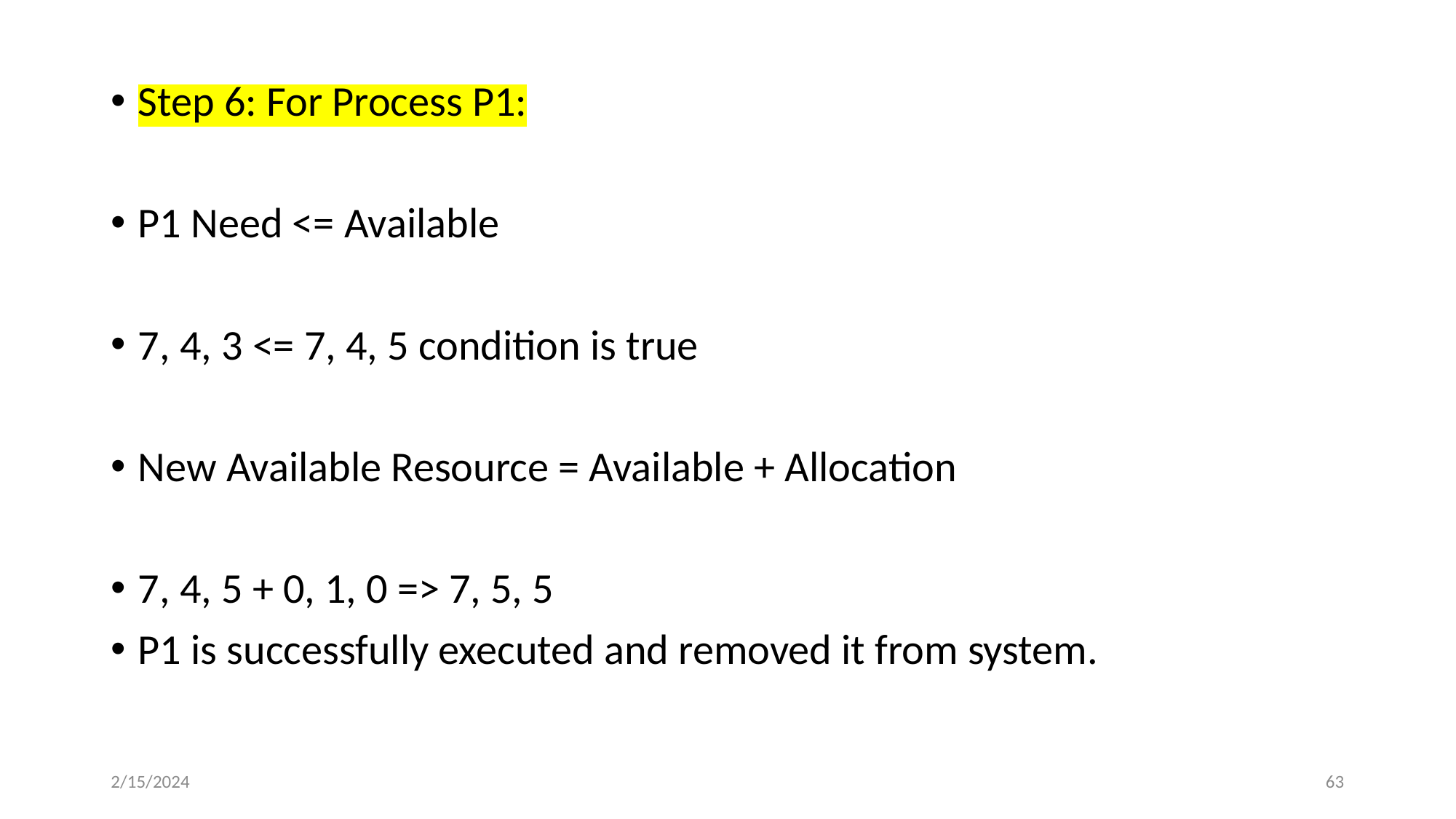

Step 6: For Process P1:

P1 Need <= Available

7, 4, 3 <= 7, 4, 5 condition is true

New Available Resource = Available + Allocation

7, 4, 5 + 0, 1, 0 => 7, 5, 5
P1 is successfully executed and removed it from system.
2/15/2024
63